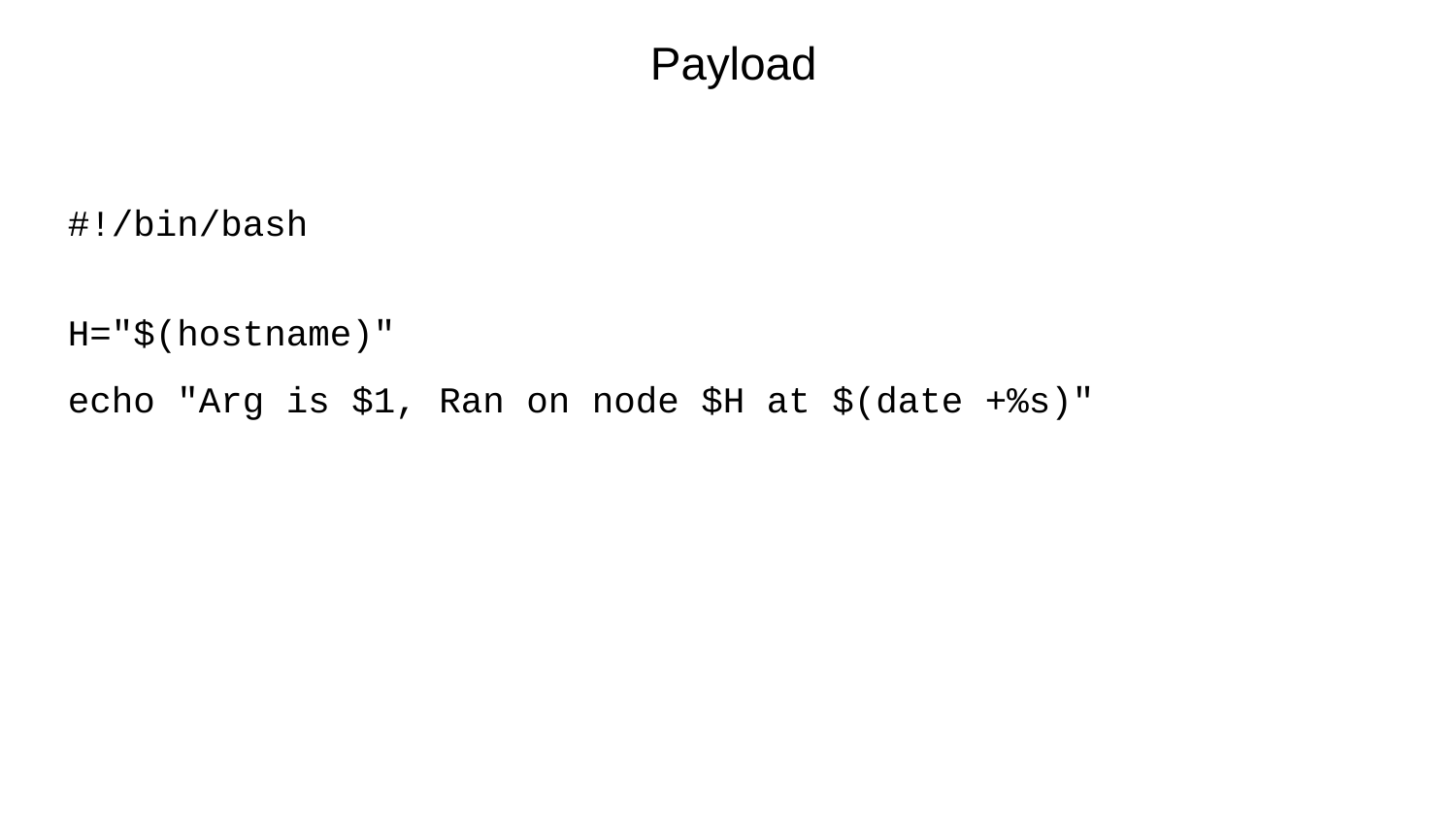

# Payload
#!/bin/bash
H="$(hostname)"
echo "Arg is $1, Ran on node $H at $(date +%s)"